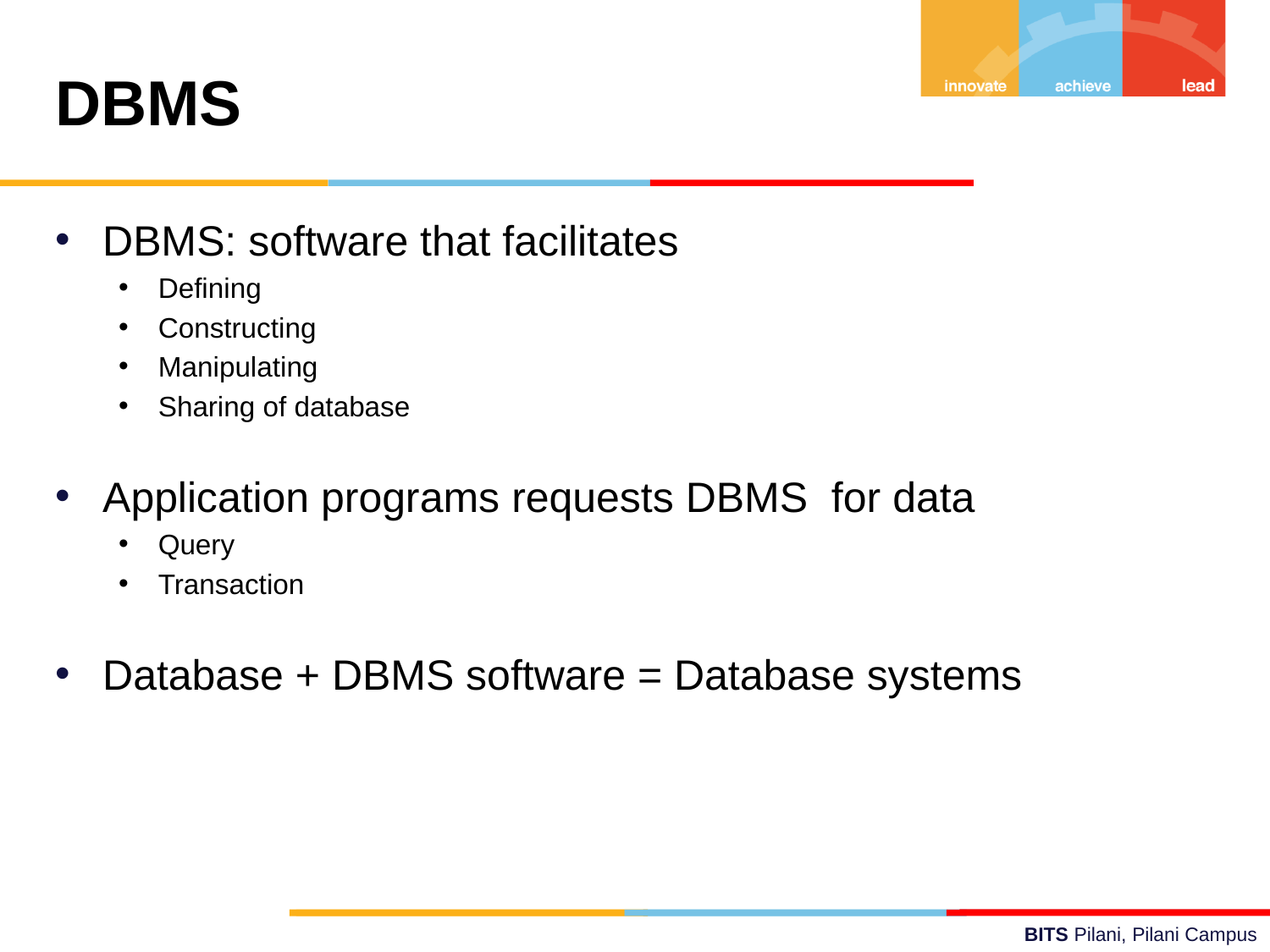

DBMS
DBMS: software that facilitates
Defining
Constructing
Manipulating
Sharing of database

Application programs requests DBMS  for data
Query
Transaction

Database + DBMS software = Database systems